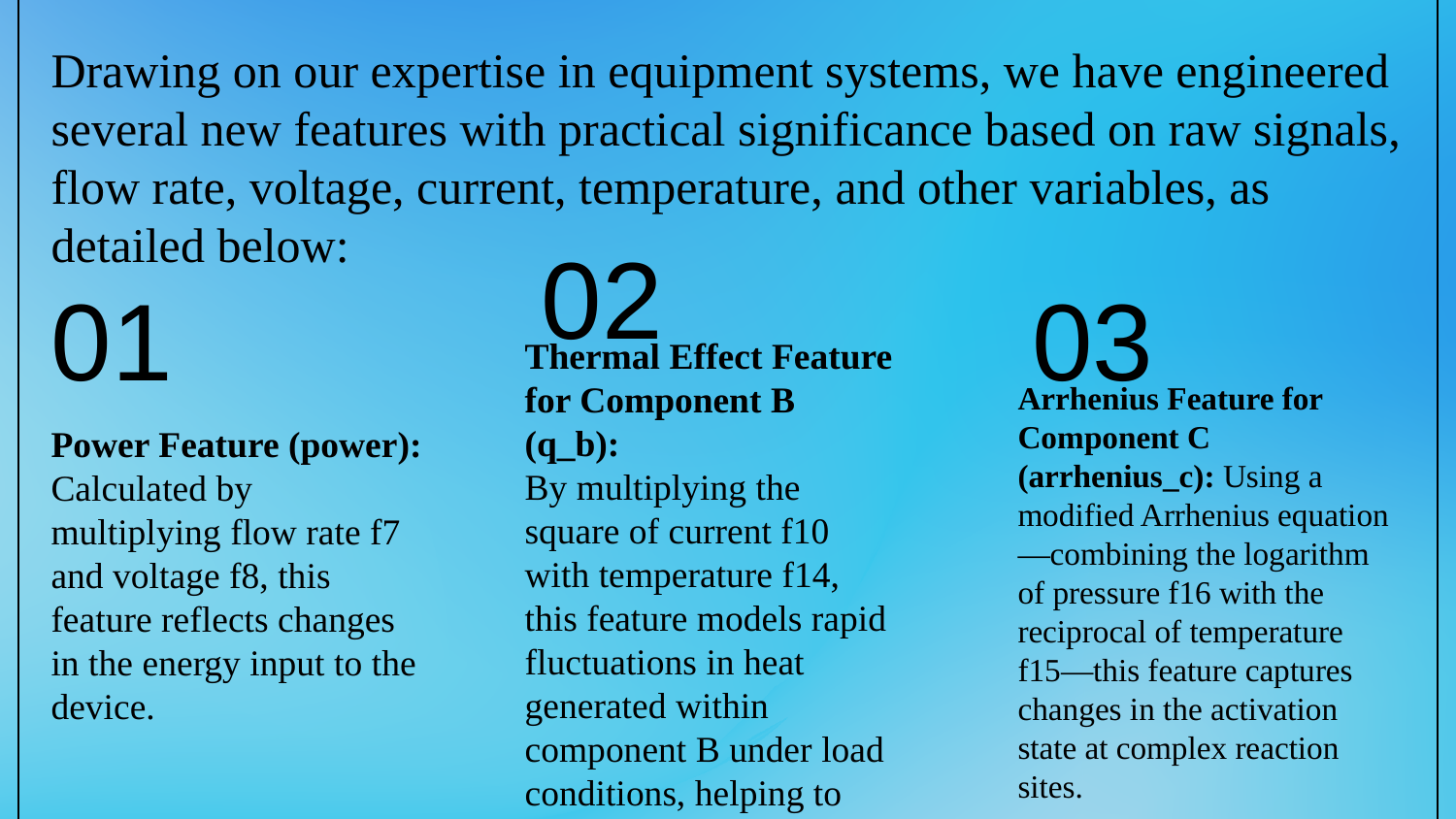

# Drawing on our expertise in equipment systems, we have engineered several new features with practical significance based on raw signals, flow rate, voltage, current, temperature, and other variables, as detailed below:
02
01
03
Thermal Effect Feature for Component B (q_b):
By multiplying the square of current f10 with temperature f14, this feature models rapid fluctuations in heat generated within component B under load conditions, helping to detect abnormal heating.
Arrhenius Feature for Component C (arrhenius_c): Using a modified Arrhenius equation—combining the logarithm of pressure f16 with the reciprocal of temperature f15—this feature captures changes in the activation state at complex reaction sites.
Power Feature (power): Calculated by multiplying flow rate f7 and voltage f8, this feature reflects changes in the energy input to the device.